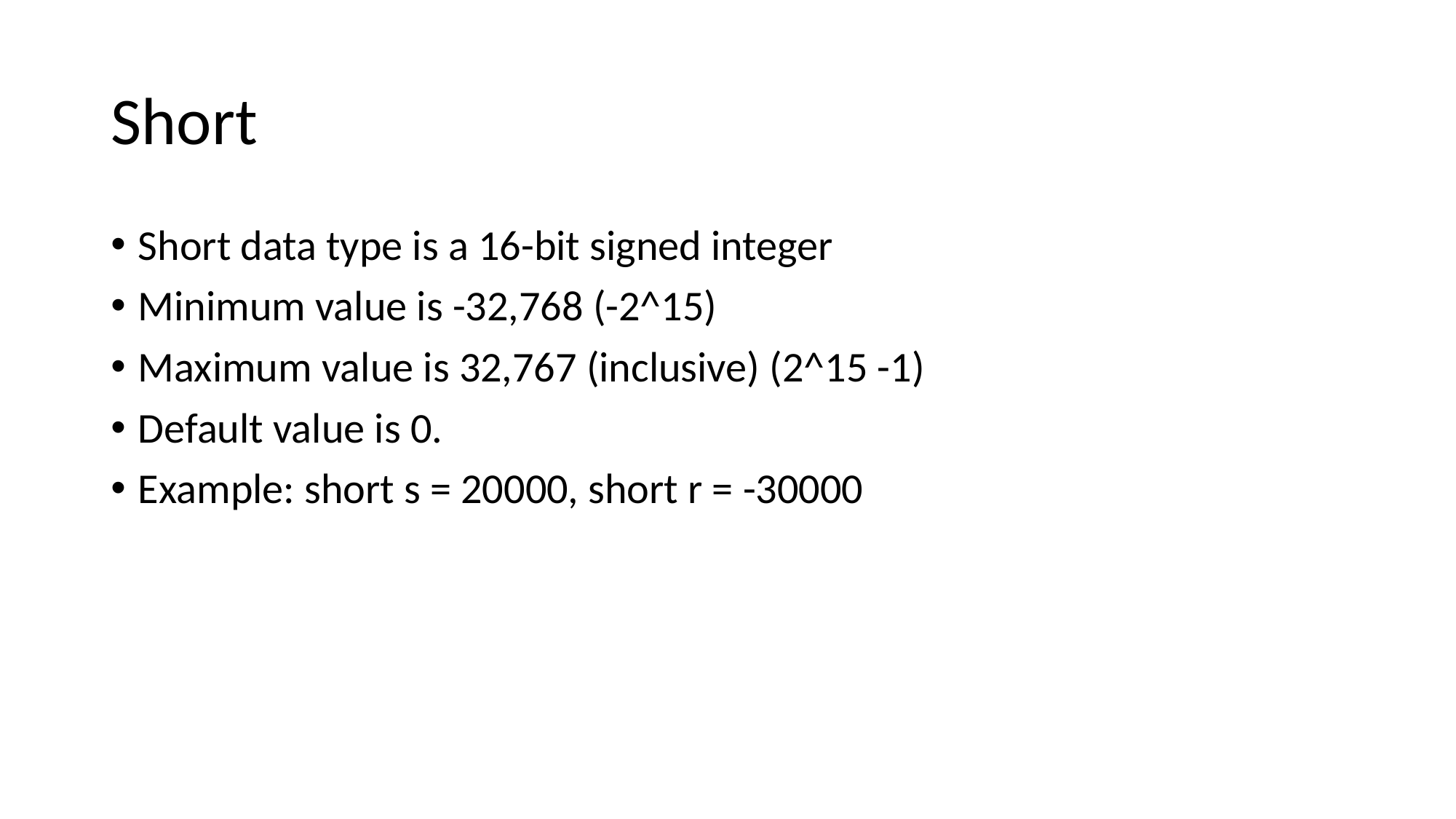

# Short
Short data type is a 16-bit signed integer
Minimum value is -32,768 (-2^15)
Maximum value is 32,767 (inclusive) (2^15 -1)
Default value is 0.
Example: short s = 20000, short r = -30000